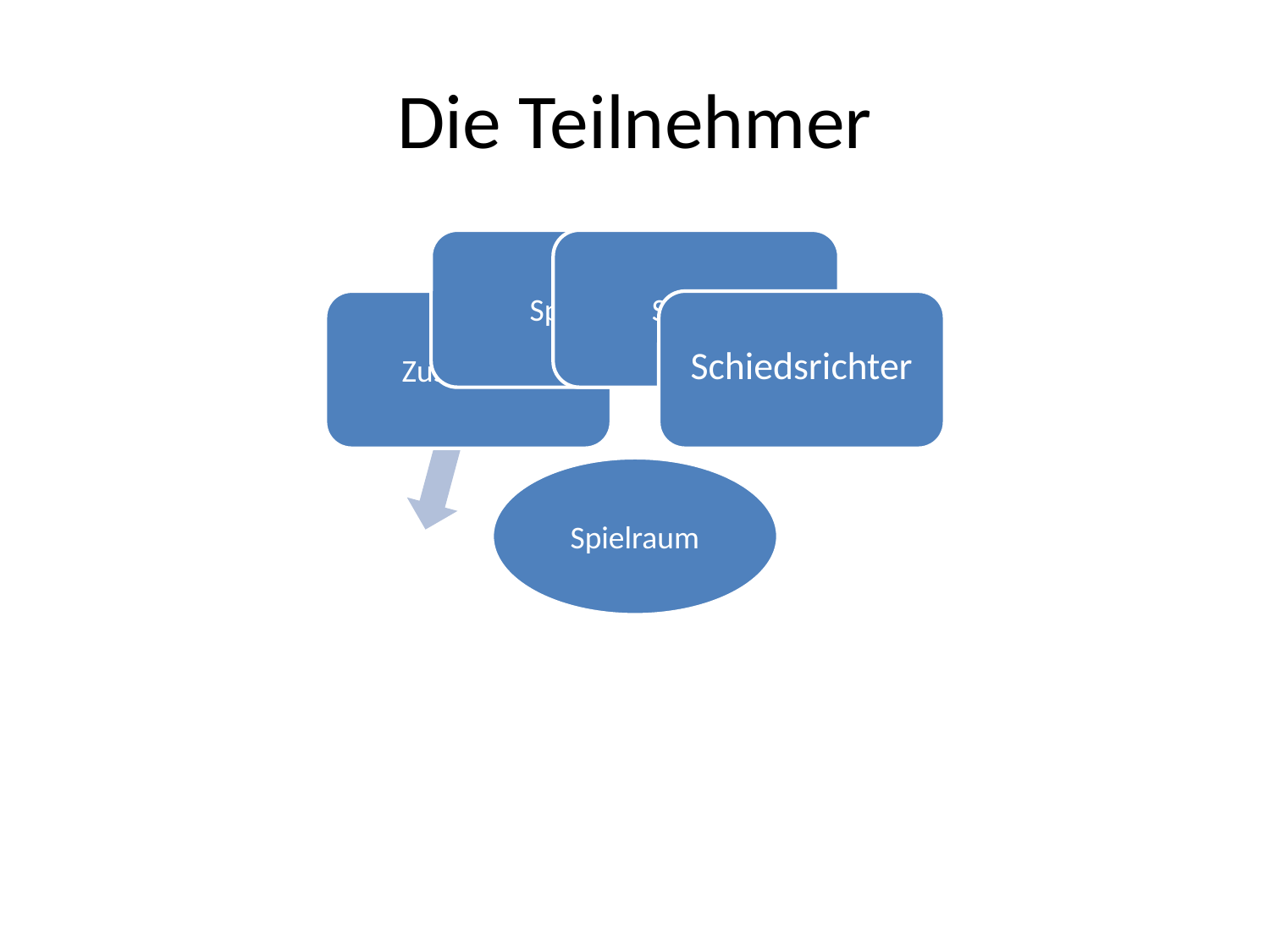

# Die Teilnehmer
Spielraum
Zuschauer
Spieler
Schiedsrichter
Spieler